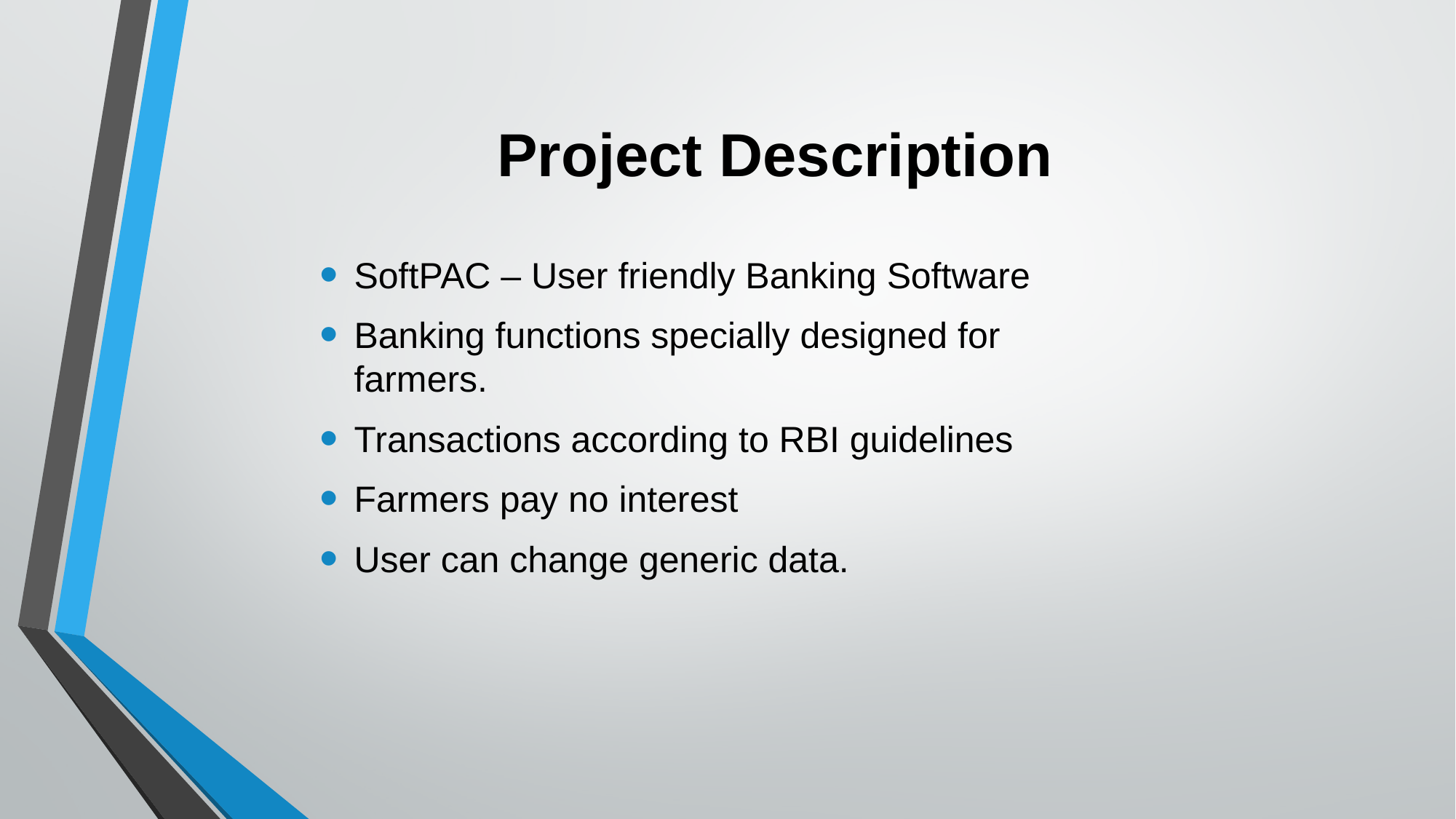

# Project Description
SoftPAC – User friendly Banking Software
Banking functions specially designed for farmers.
Transactions according to RBI guidelines
Farmers pay no interest
User can change generic data.